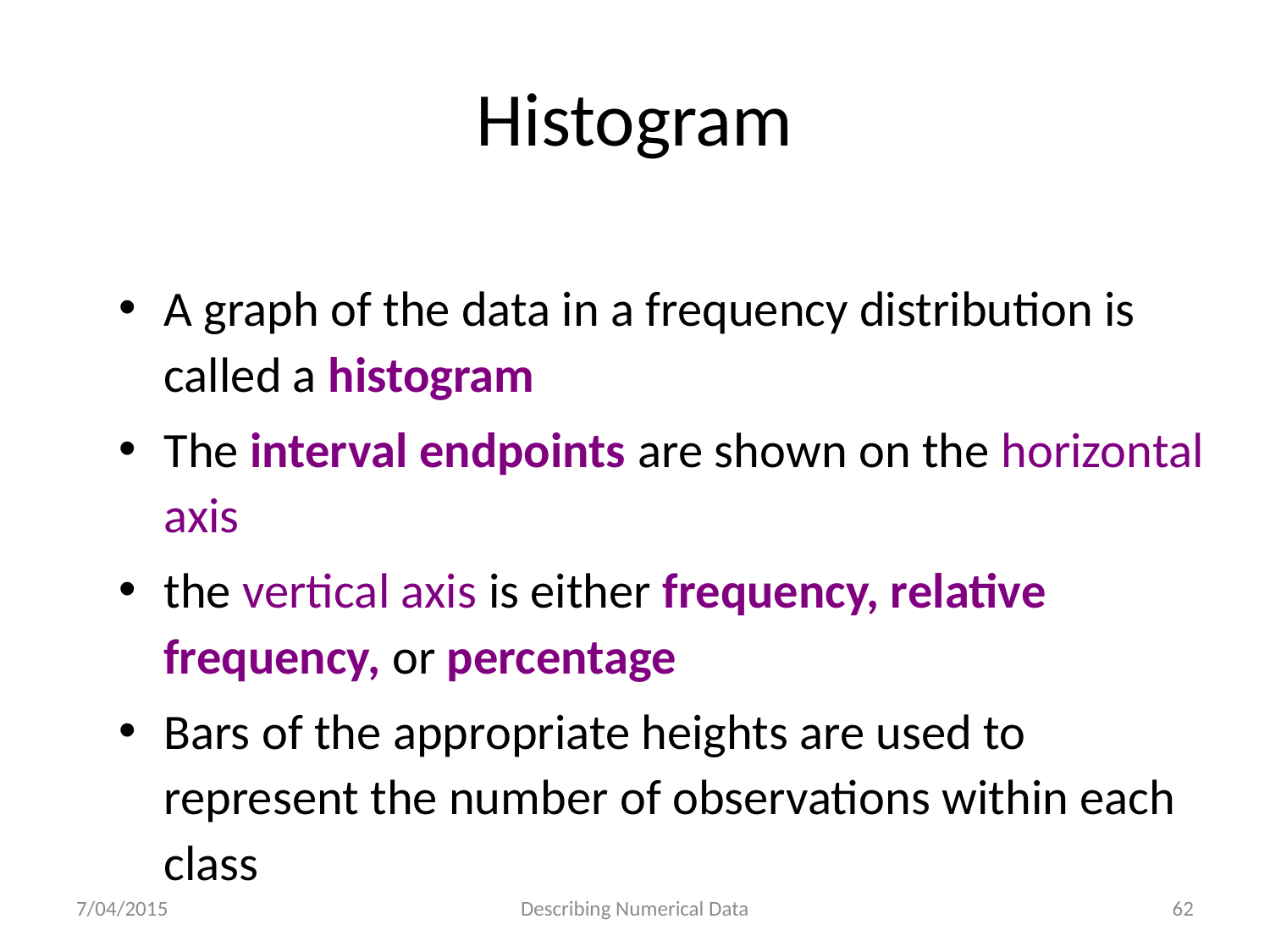

# Histogram
A graph of the data in a frequency distribution is called a histogram
The interval endpoints are shown on the horizontal axis
the vertical axis is either frequency, relative frequency, or percentage
Bars of the appropriate heights are used to represent the number of observations within each class
7/04/2015
Describing Numerical Data
62